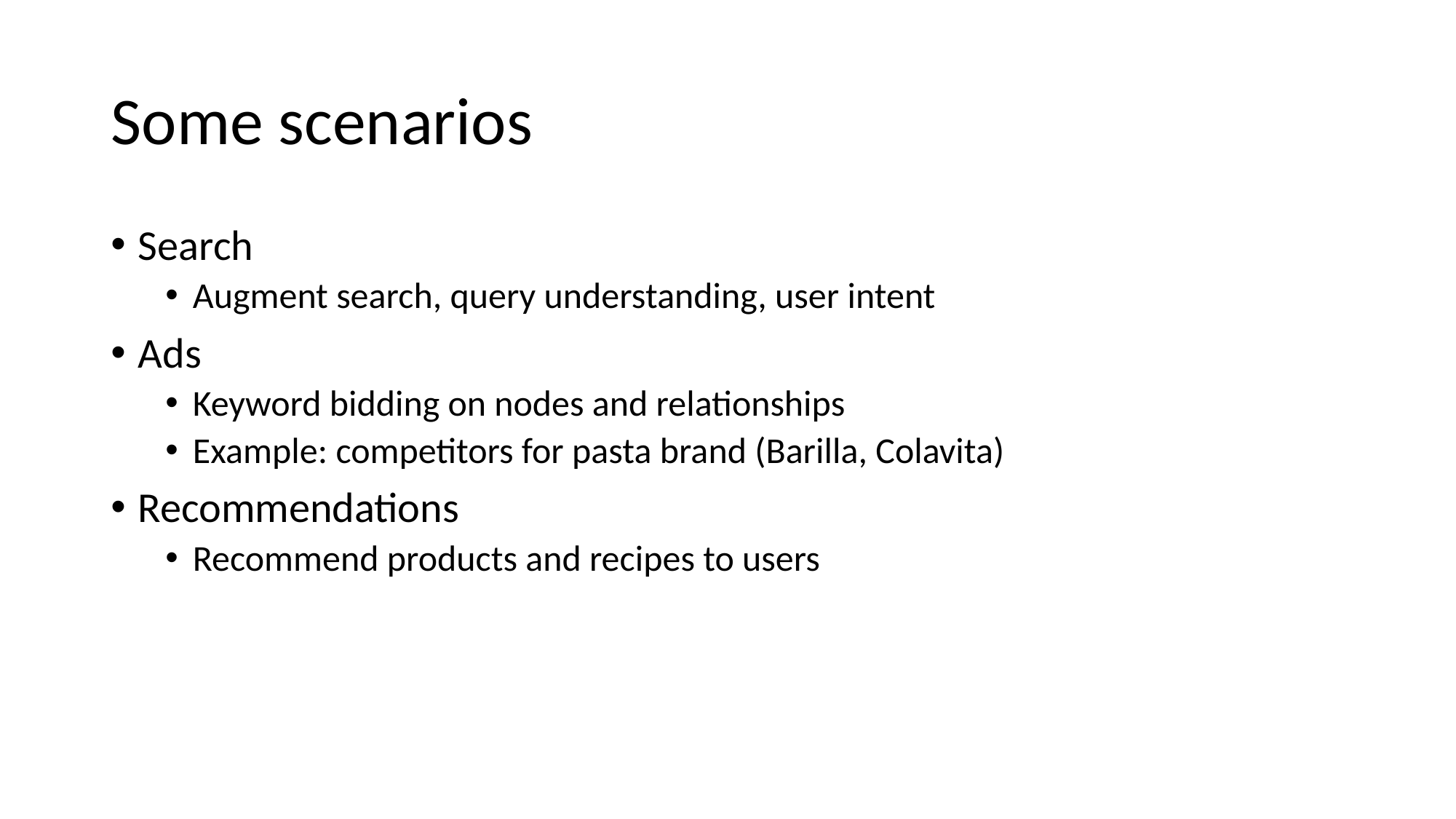

# Some scenarios
Search
Augment search, query understanding, user intent
Ads
Keyword bidding on nodes and relationships
Example: competitors for pasta brand (Barilla, Colavita)
Recommendations
Recommend products and recipes to users